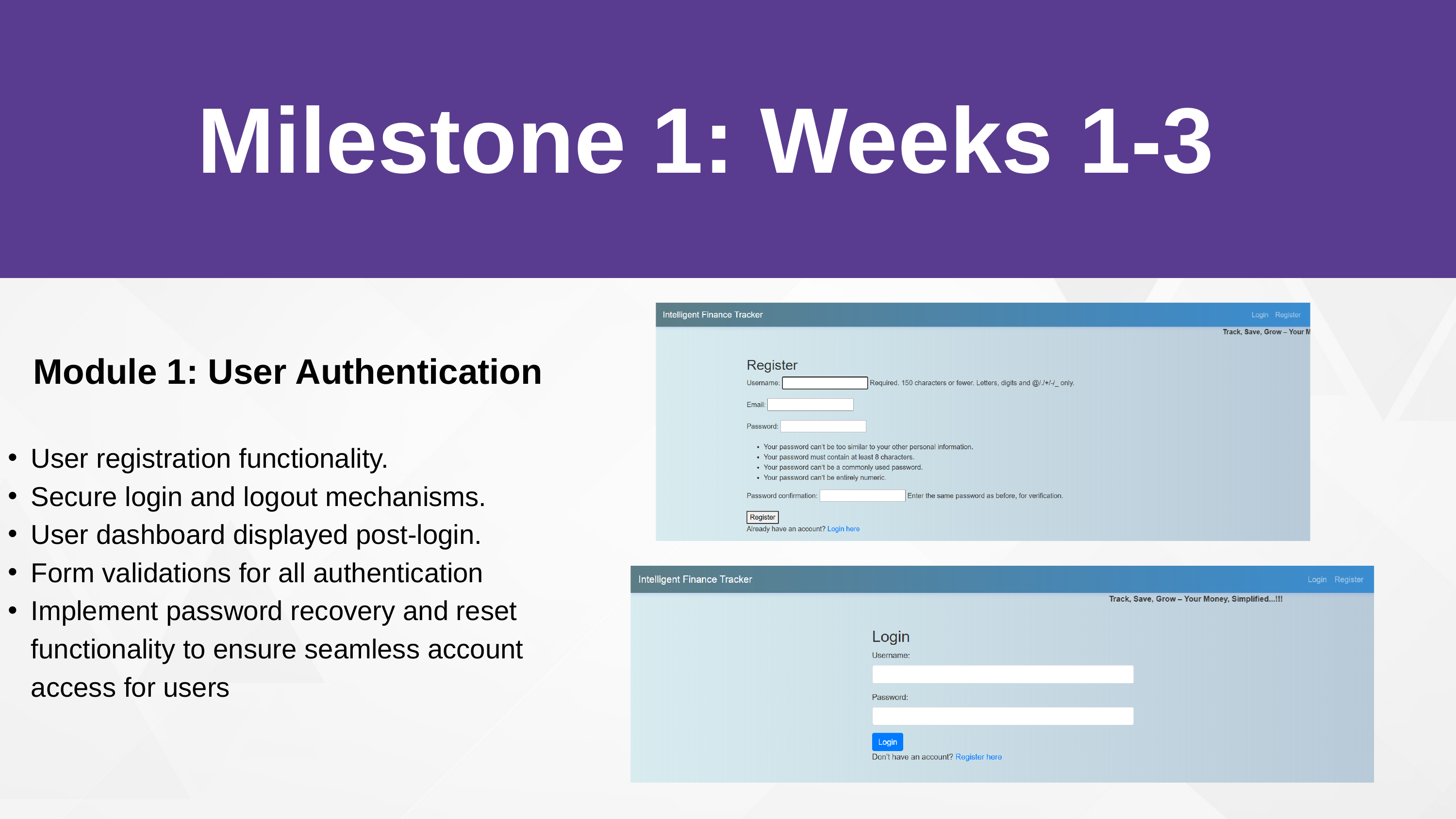

Milestone 1: Weeks 1-3

Module 1: User Authentication

User registration functionality.
Secure login and logout mechanisms.
User dashboard displayed post-login.
Form validations for all authentication
Implement password recovery and reset functionality to ensure seamless account access for users